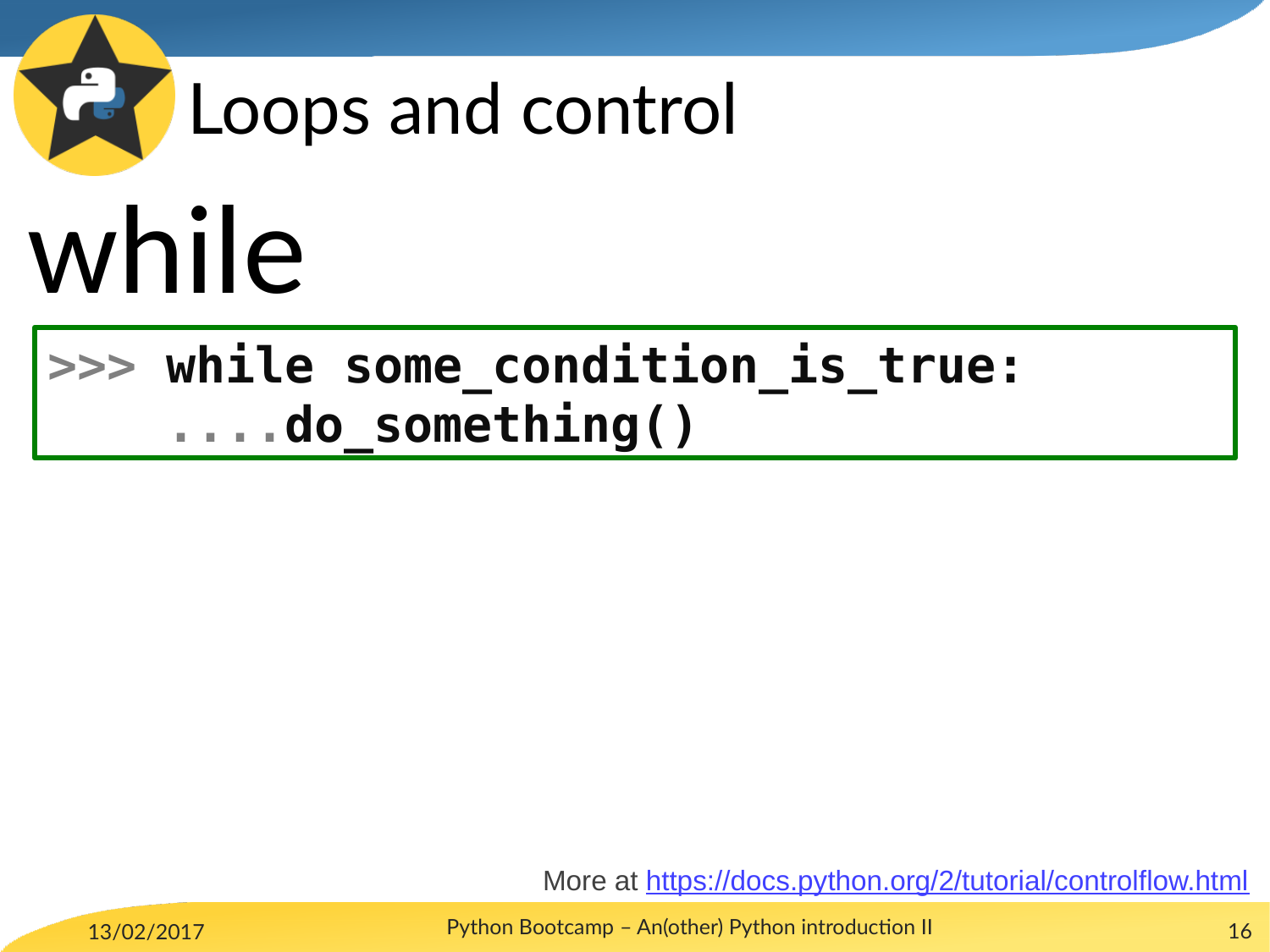

# Loops and control
while
>>> while some_condition_is_true:
    ....do_something()
More at https://docs.python.org/2/tutorial/controlflow.html
Python Bootcamp – An(other) Python introduction II
16
13/02/2017